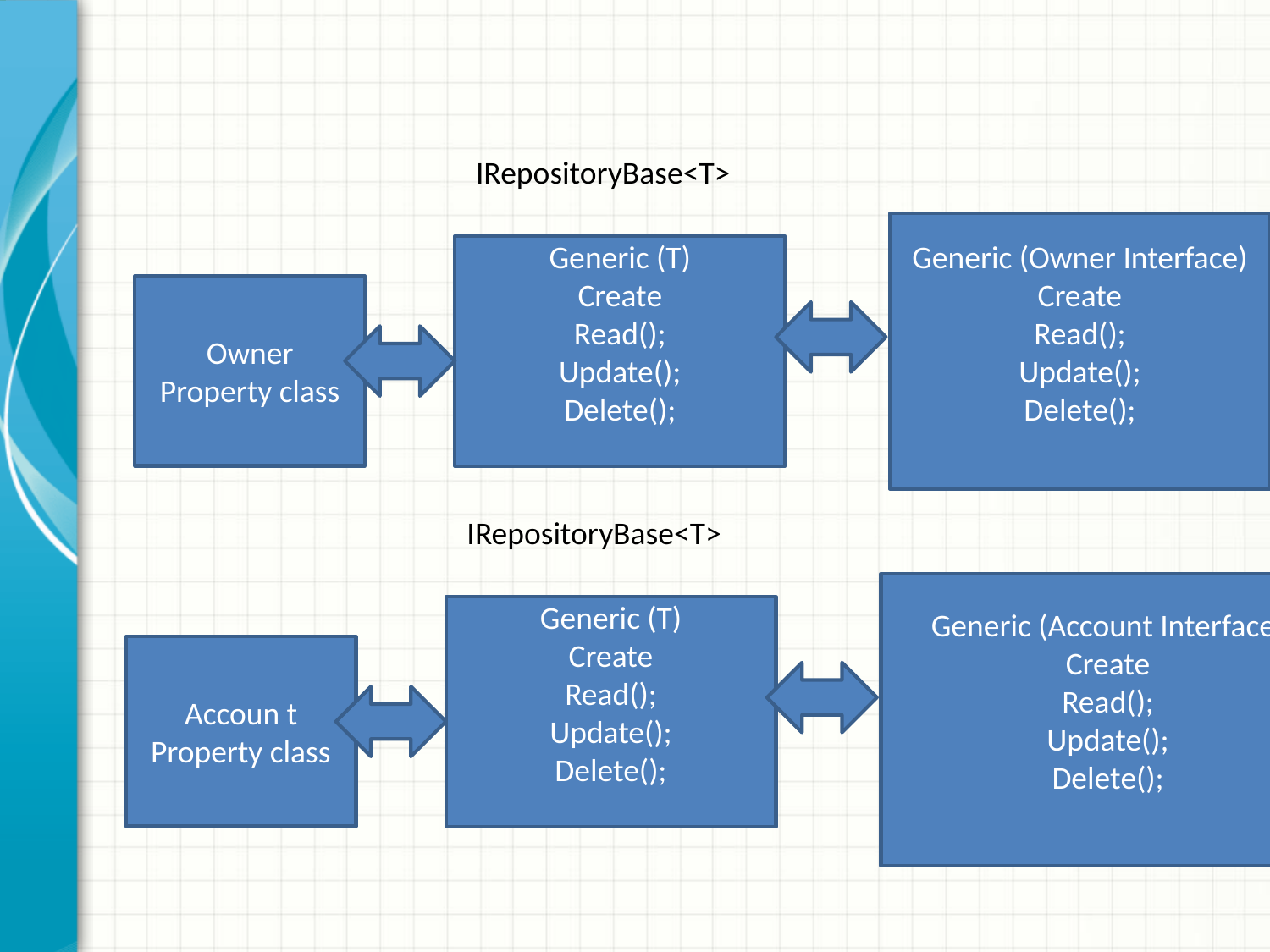

IRepositoryBase<T>
Generic (Owner Interface)
Create
Read();
Update();
Delete();

Generic (T)
Create
Read();
Update();
Delete();

Owner Property class

 IRepositoryBase<T>
Generic (Account Interface)
Create
Read();
Update();
Delete();

Generic (T)
Create
Read();
Update();
Delete();

Accoun t Property class